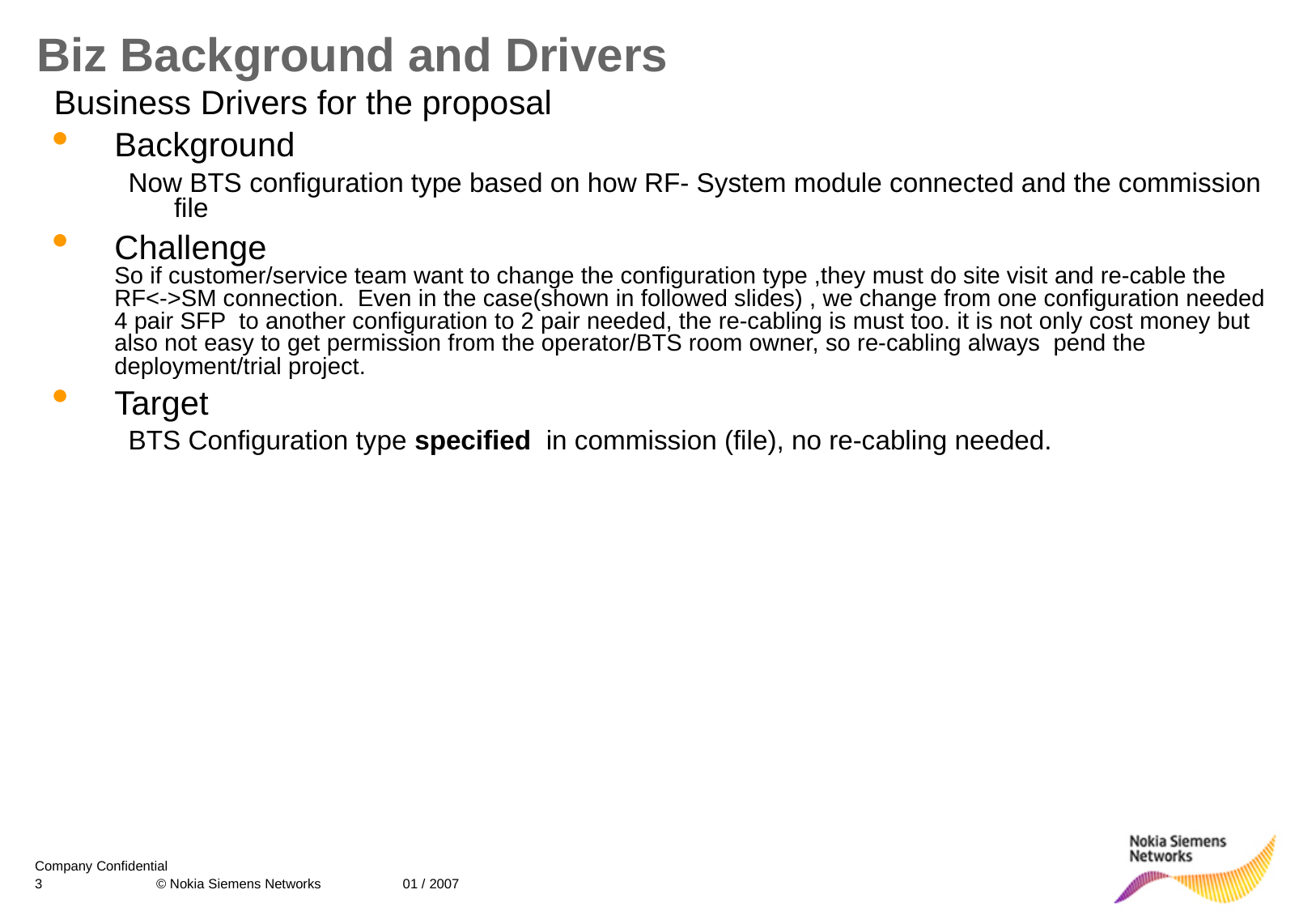

Biz Background and Drivers
Business Drivers for the proposal
Background
Now BTS configuration type based on how RF- System module connected and the commission file
Challenge
So if customer/service team want to change the configuration type ,they must do site visit and re-cable the RF<->SM connection.  Even in the case(shown in followed slides) , we change from one configuration needed 4 pair SFP  to another configuration to 2 pair needed, the re-cabling is must too. it is not only cost money but also not easy to get permission from the operator/BTS room owner, so re-cabling always  pend the deployment/trial project.
Target
BTS Configuration type specified  in commission (file), no re-cabling needed.